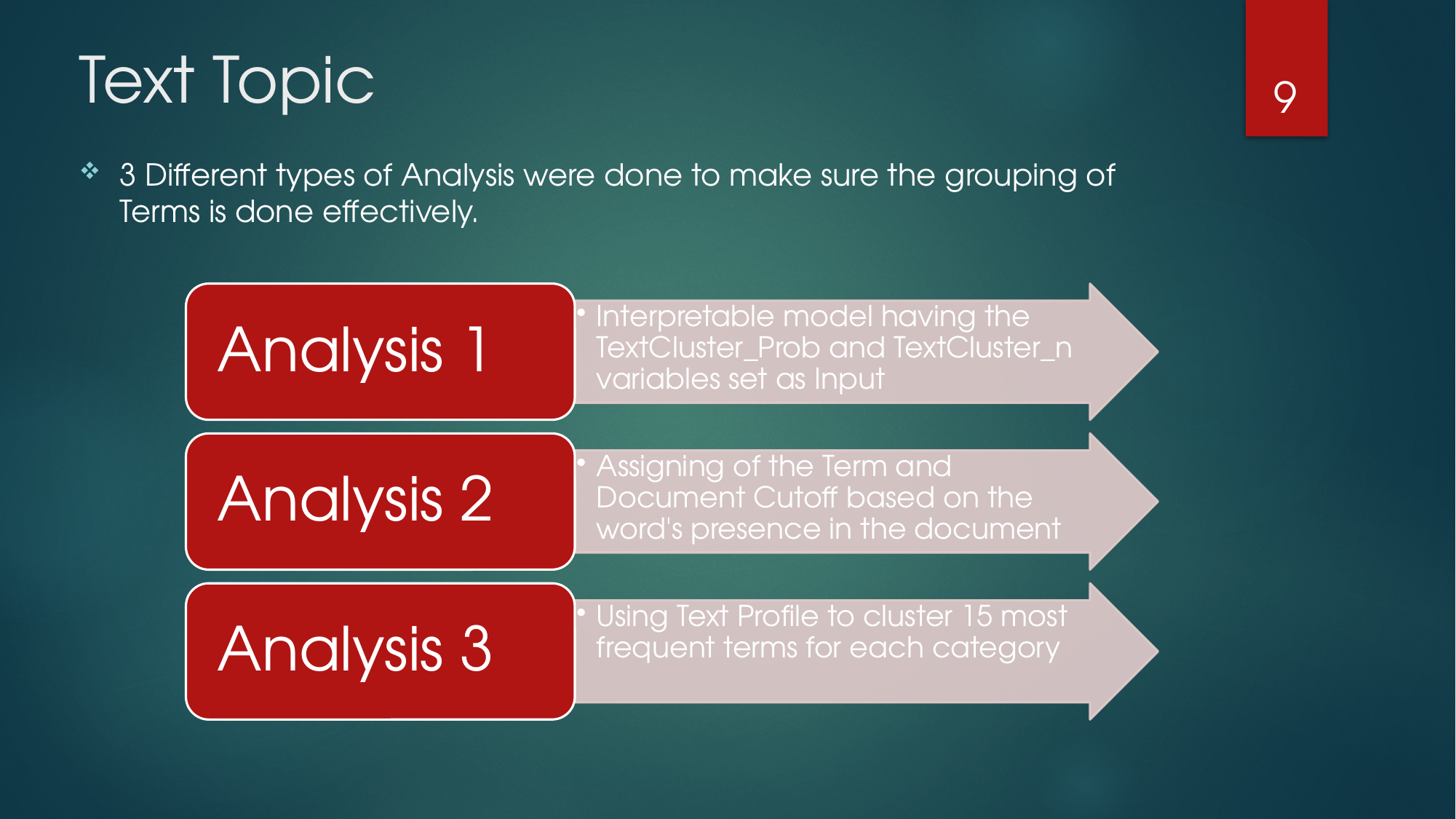

# Text Topic
9
3 Different types of Analysis were done to make sure the grouping of Terms is done effectively.

Interpretable model having the TextCluster_Prob and TextCluster_n variables set as Input
Analysis 1
Assigning of the Term and Document Cutoff based on the word's presence in the document
Analysis 2
Using Text Profile to cluster 15 most frequent terms for each category
Analysis 3